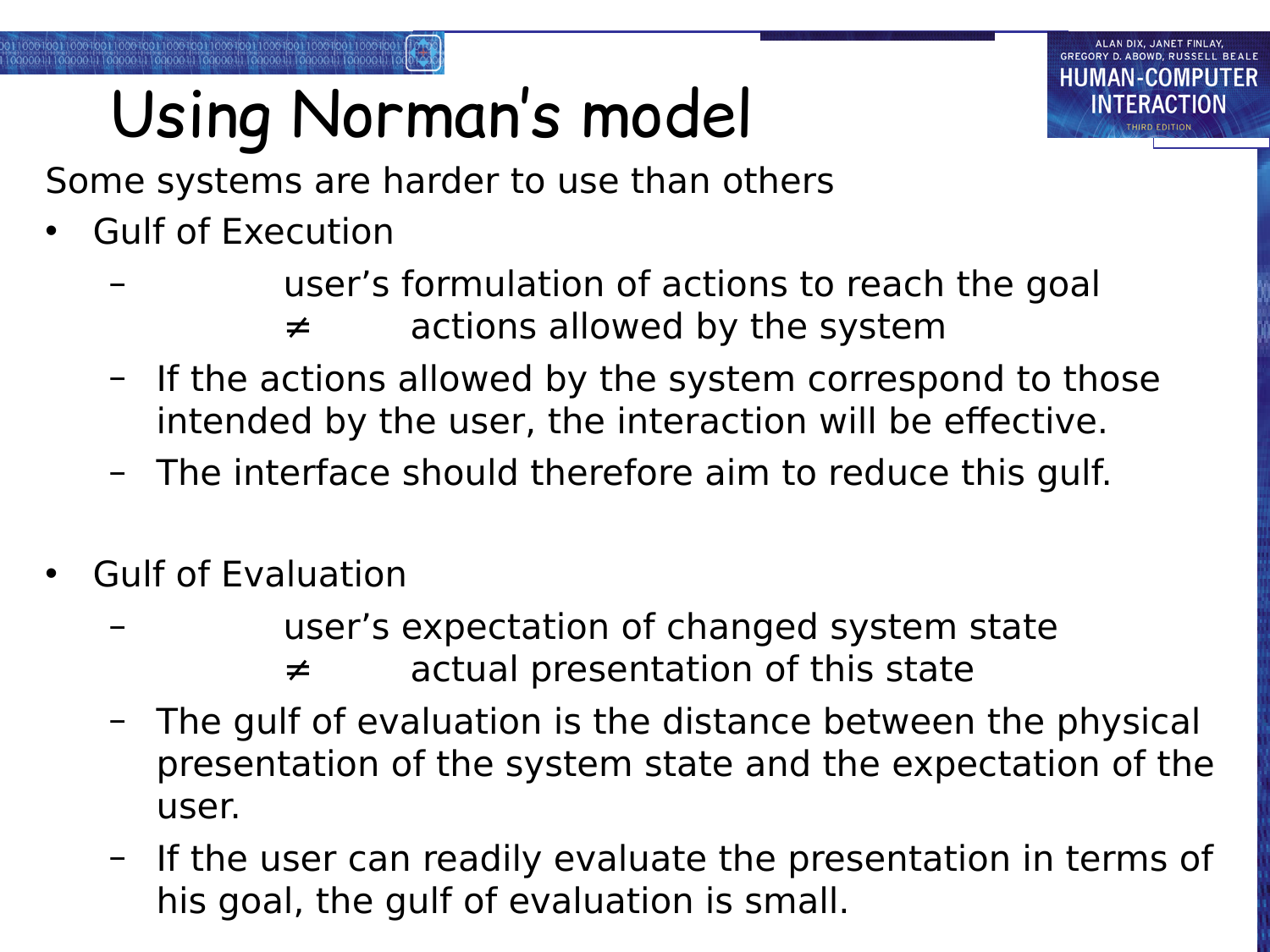

# Using Norman’s model
Some systems are harder to use than others
Gulf of Execution
	user’s formulation of actions to reach the goal
	≠	actions allowed by the system
If the actions allowed by the system correspond to those intended by the user, the interaction will be effective.
The interface should therefore aim to reduce this gulf.

Gulf of Evaluation
	user’s expectation of changed system state
	≠	actual presentation of this state
The gulf of evaluation is the distance between the physical presentation of the system state and the expectation of the user.
If the user can readily evaluate the presentation in terms of his goal, the gulf of evaluation is small.